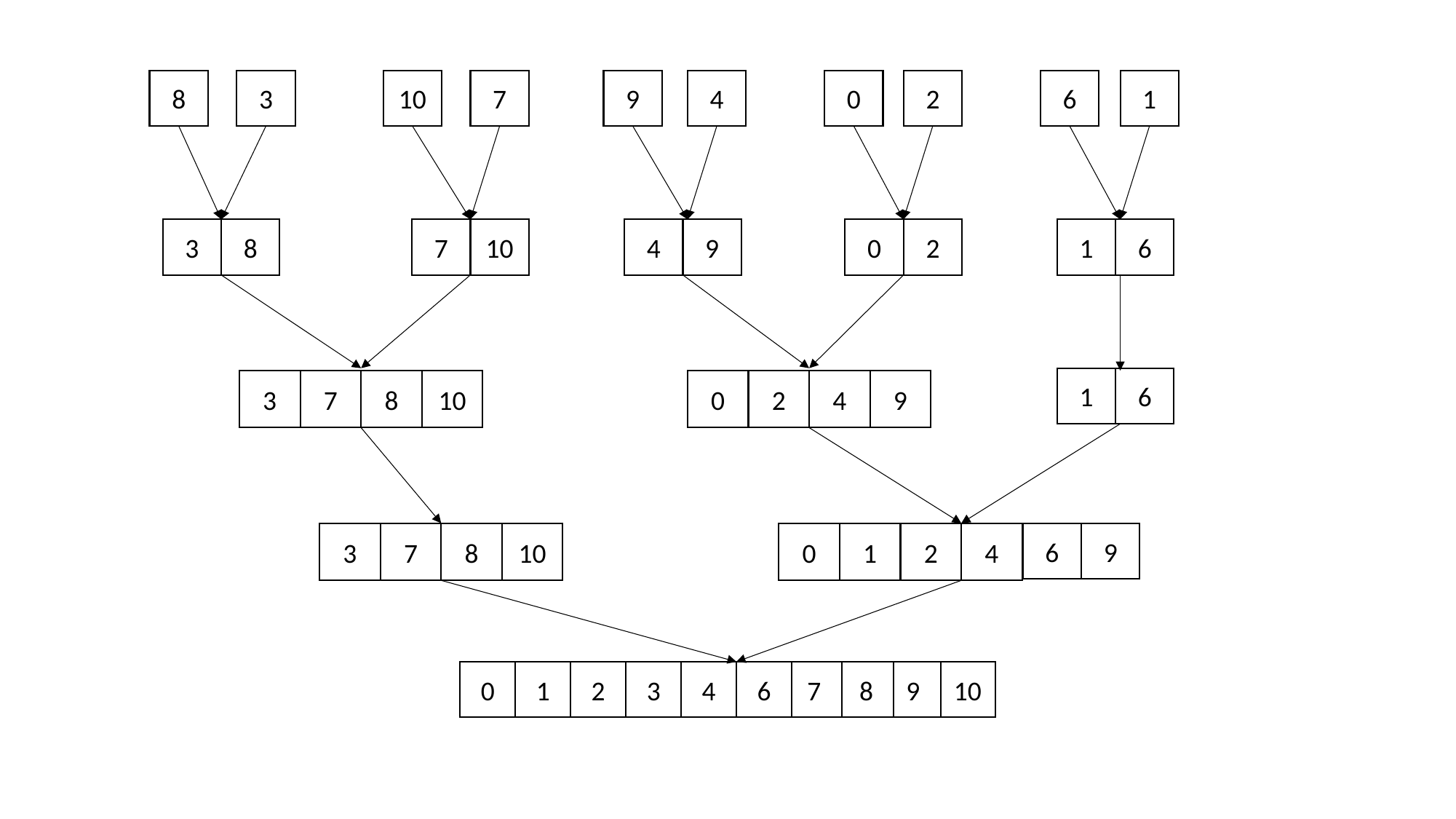

10
9
4
2
6
1
0
7
3
8
1
6
3
8
7
10
4
9
0
2
1
6
4
9
2
0
8
10
7
3
2
4
1
0
6
9
8
10
7
3
6
7
8
9
10
2
3
4
1
0